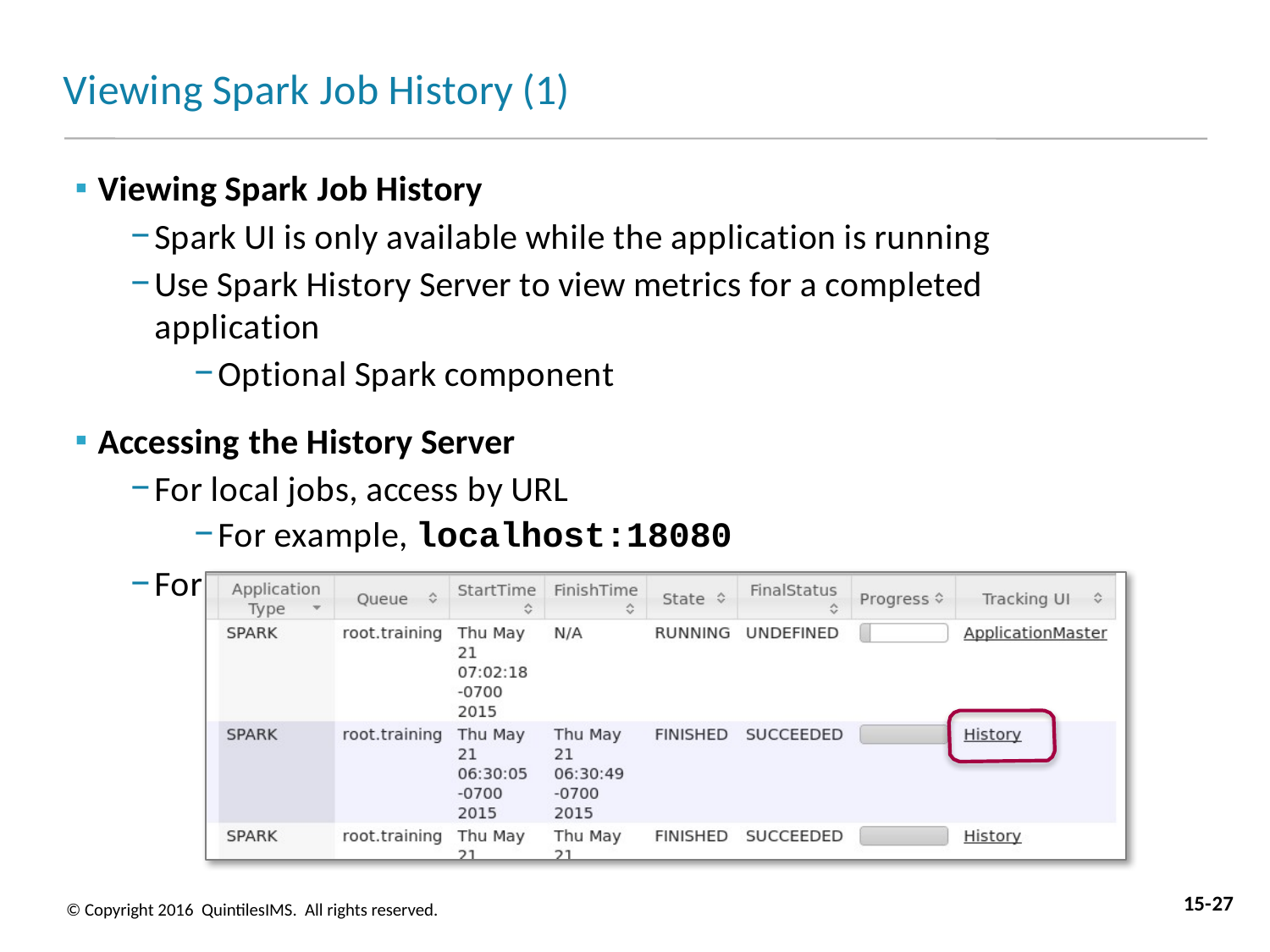

# Viewing Spark Job History (1)
Viewing Spark Job History
Spark UI is only available while the application is running
Use Spark History Server to view metrics for a completed application
Optional Spark component
Accessing the History Server
For local jobs, access by URL
For example, localhost:18080
For YARN Jobs, click History link in YARN UI

15-27
© Copyright 2016  QuintilesIMS.  All rights reserved.